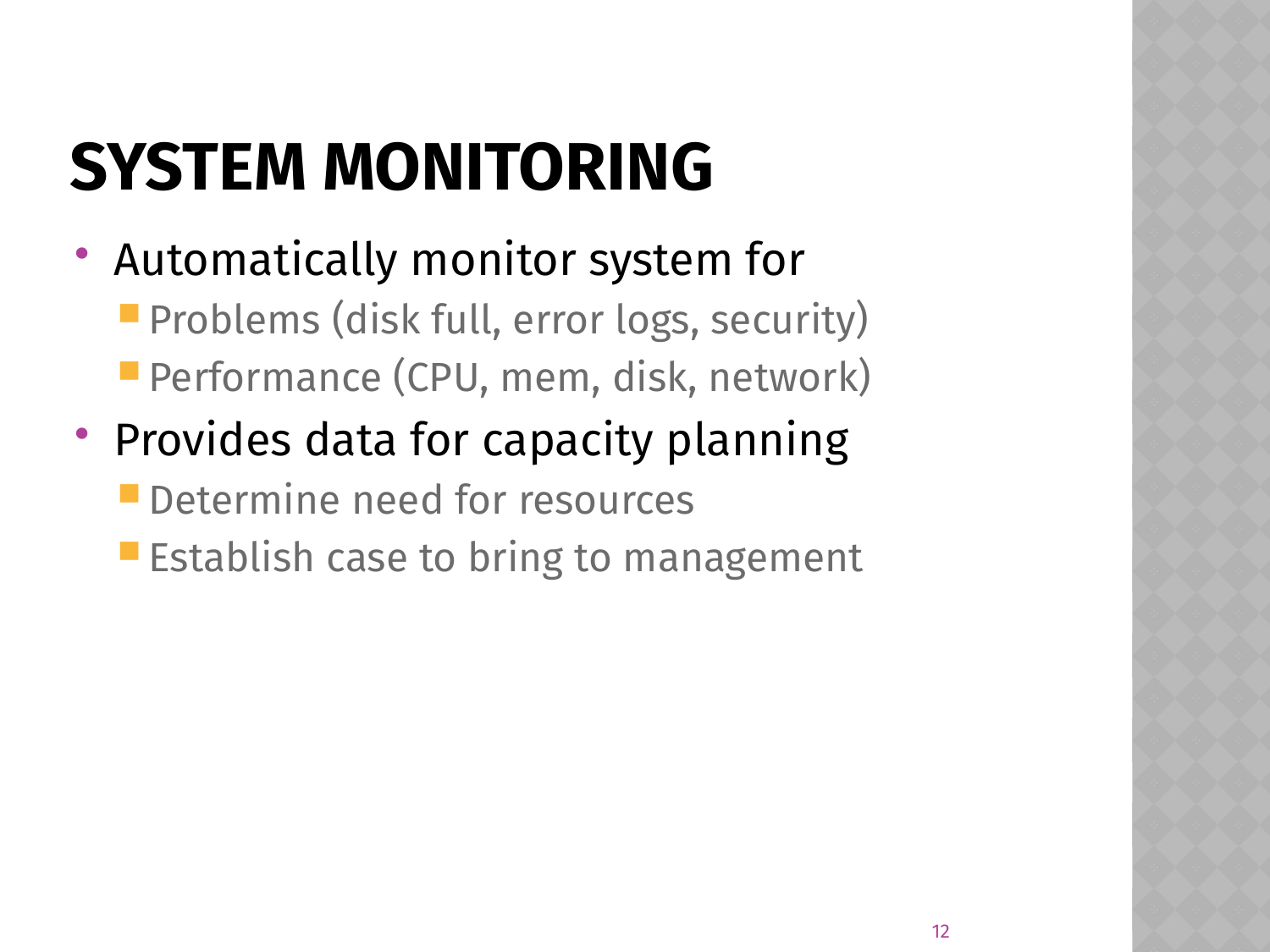

# System Monitoring
Automatically monitor system for
Problems (disk full, error logs, security)
Performance (CPU, mem, disk, network)
Provides data for capacity planning
Determine need for resources
Establish case to bring to management
12